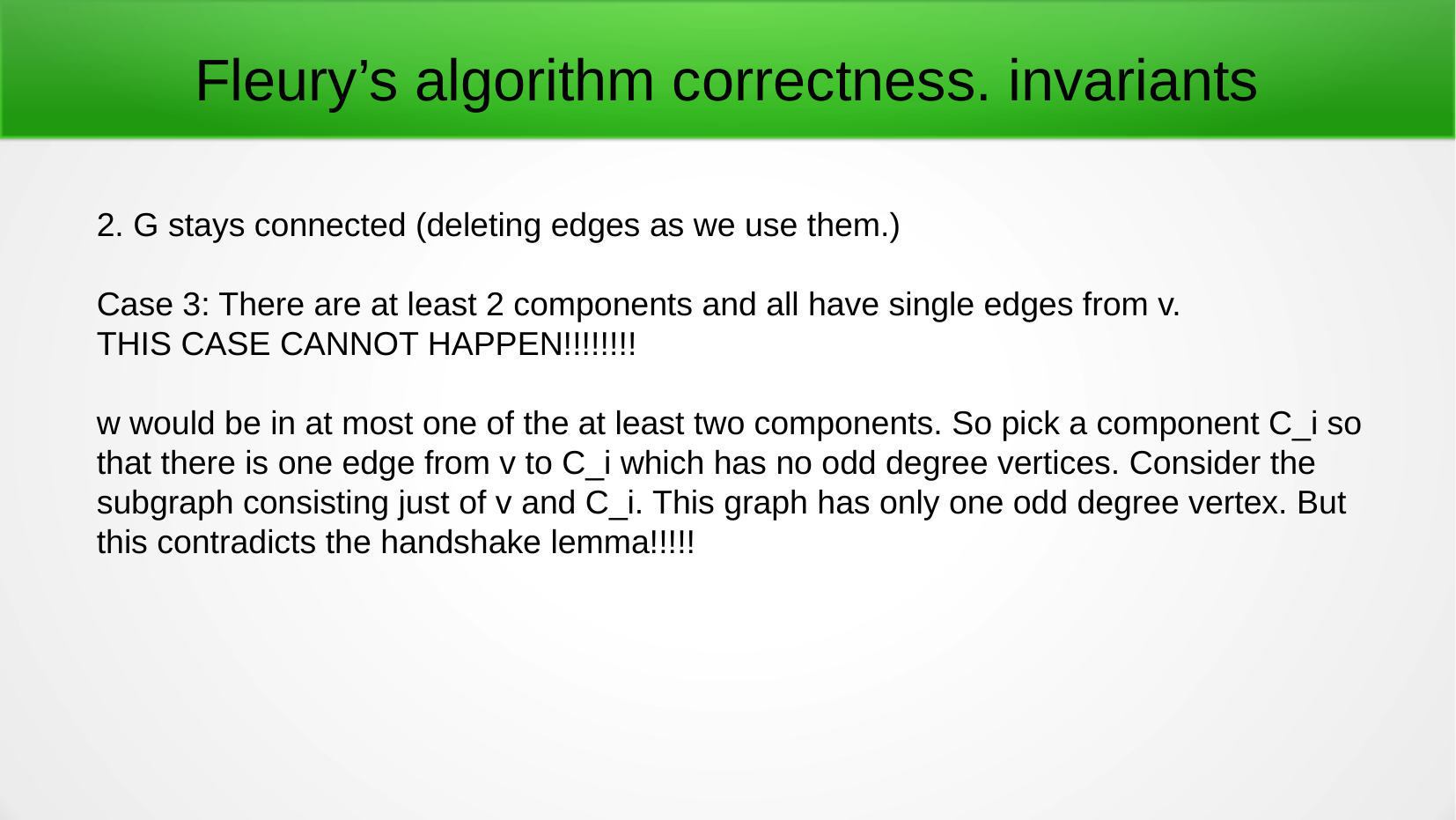

# Fleury’s algorithm correctness. invariants
2. G stays connected (deleting edges as we use them.)

Case 3: There are at least 2 components and all have single edges from v.
THIS CASE CANNOT HAPPEN!!!!!!!!

w would be in at most one of the at least two components. So pick a component C_i so that there is one edge from v to C_i which has no odd degree vertices. Consider the subgraph consisting just of v and C_i. This graph has only one odd degree vertex. But this contradicts the handshake lemma!!!!!